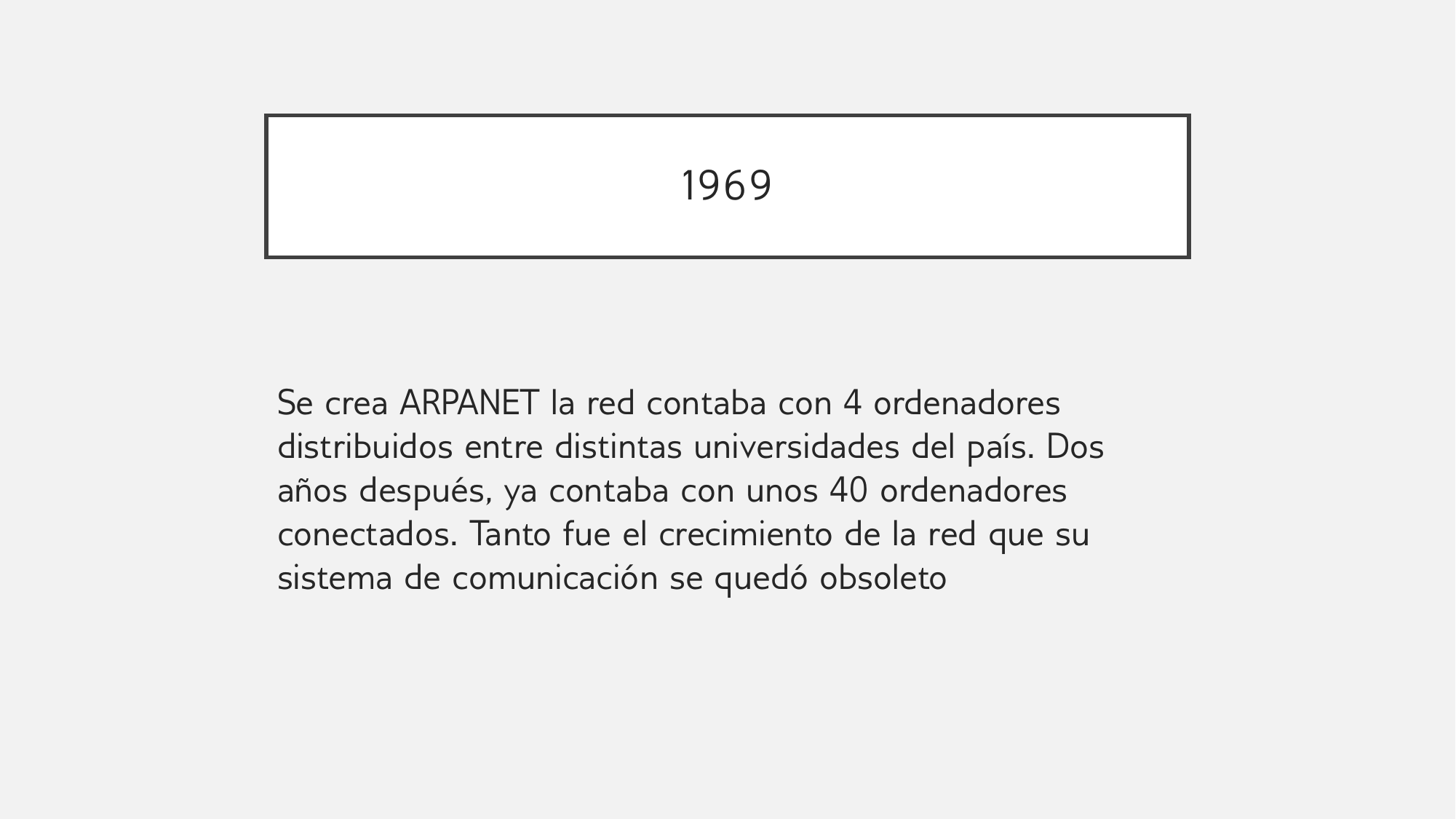

# 1969
Se crea ARPANET la red contaba con 4 ordenadores distribuidos entre distintas universidades del país. Dos años después, ya contaba con unos 40 ordenadores conectados. Tanto fue el crecimiento de la red que su sistema de comunicación se quedó obsoleto